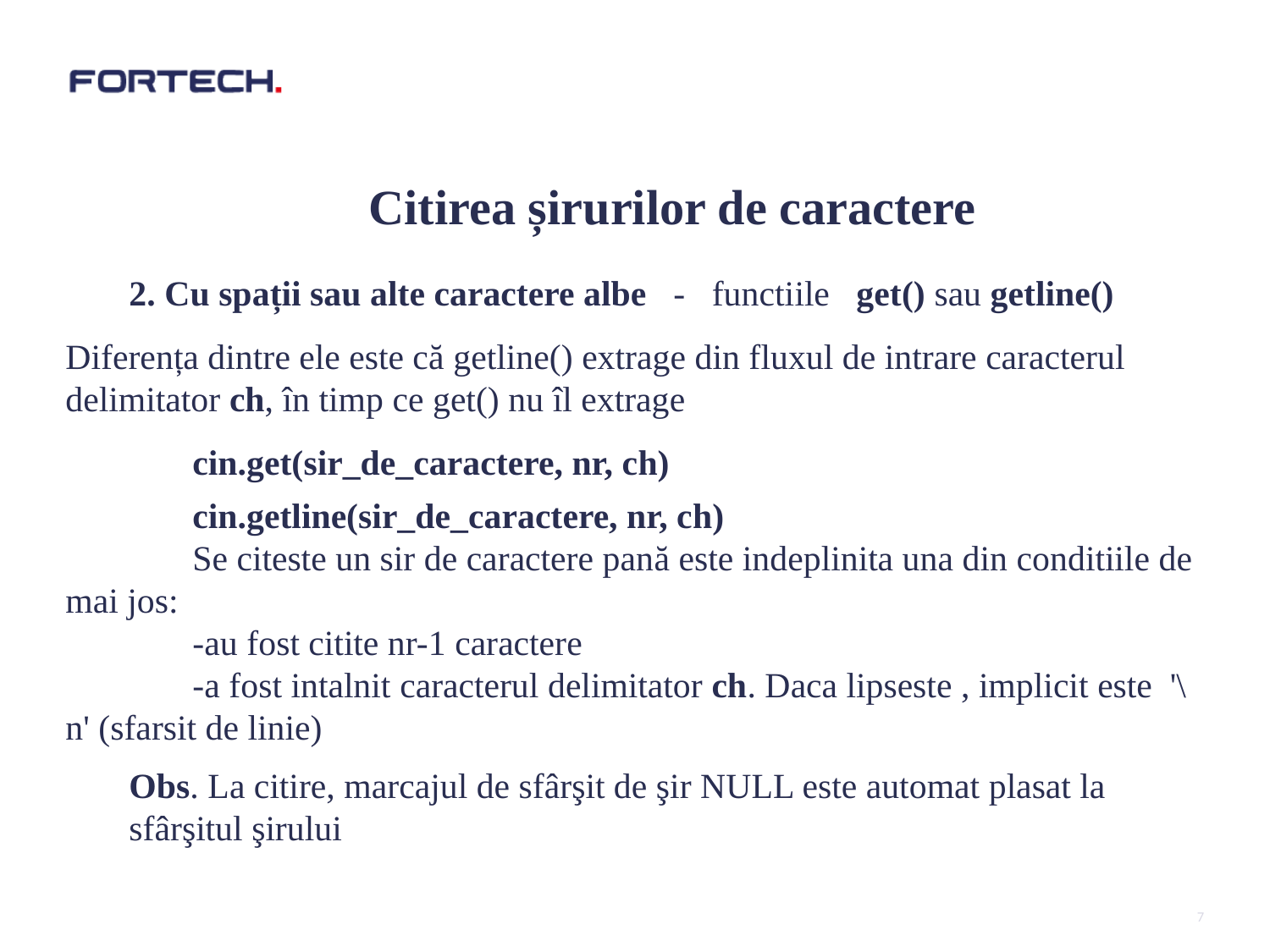

#
Citirea șirurilor de caractere
2. Cu spații sau alte caractere albe   -   functiile   get() sau getline()
Diferența dintre ele este că getline() extrage din fluxul de intrare caracterul delimitator ch, în timp ce get() nu îl extrage
	cin.get(sir_de_caractere, nr, ch)
	cin.getline(sir_de_caractere, nr, ch)
	Se citeste un sir de caractere pană este indeplinita una din conditiile de mai jos:
	-au fost citite nr-1 caractere
	-a fost intalnit caracterul delimitator ch. Daca lipseste , implicit este  '\n' (sfarsit de linie)
Obs. La citire, marcajul de sfârşit de şir NULL este automat plasat la sfârşitul şirului
7